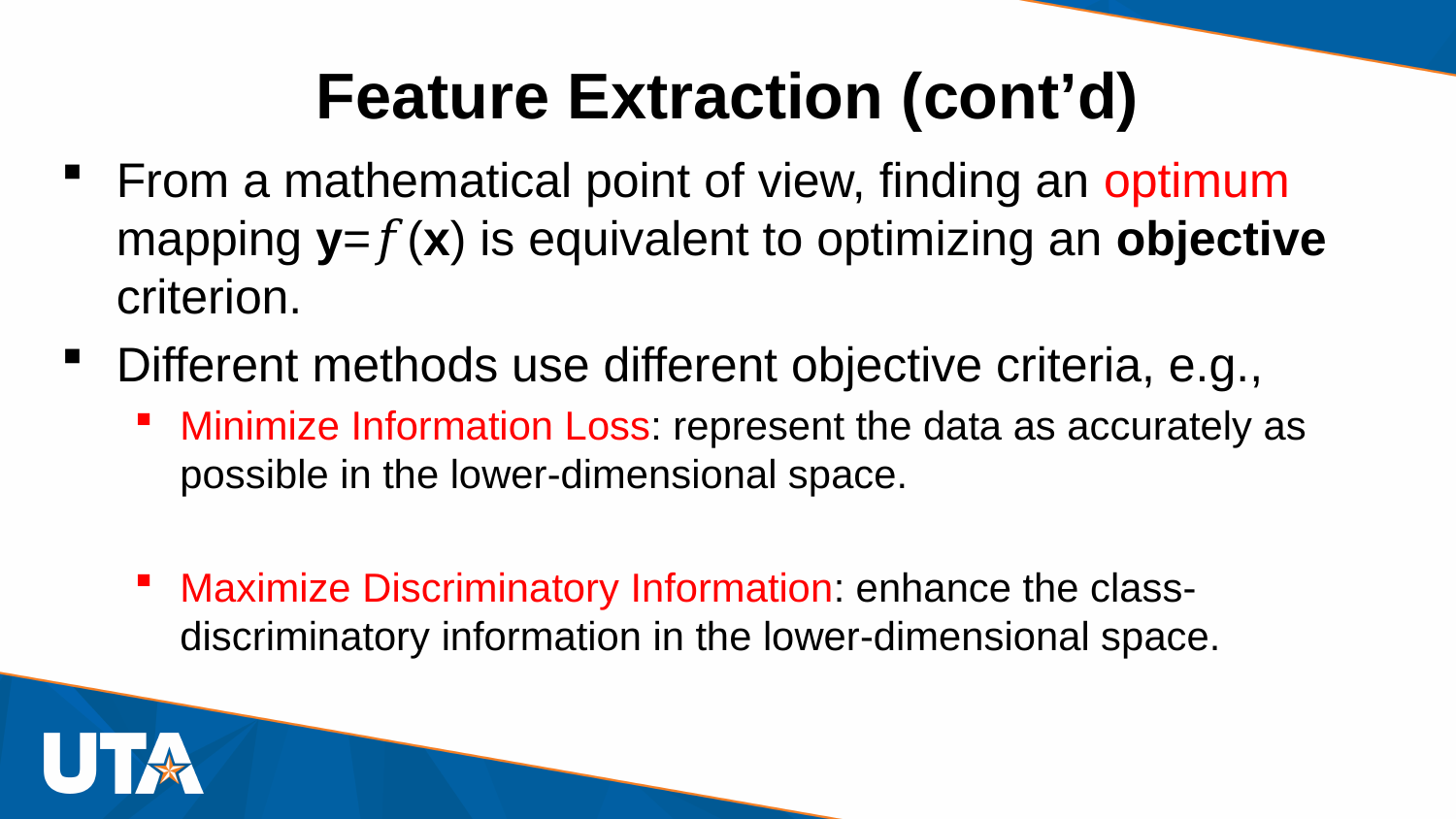

# Feature Extraction (cont’d)
From a mathematical point of view, finding an optimum mapping y=𝑓(x) is equivalent to optimizing an objective criterion.
Different methods use different objective criteria, e.g.,
Minimize Information Loss: represent the data as accurately as possible in the lower-dimensional space.

Maximize Discriminatory Information: enhance the class-discriminatory information in the lower-dimensional space.